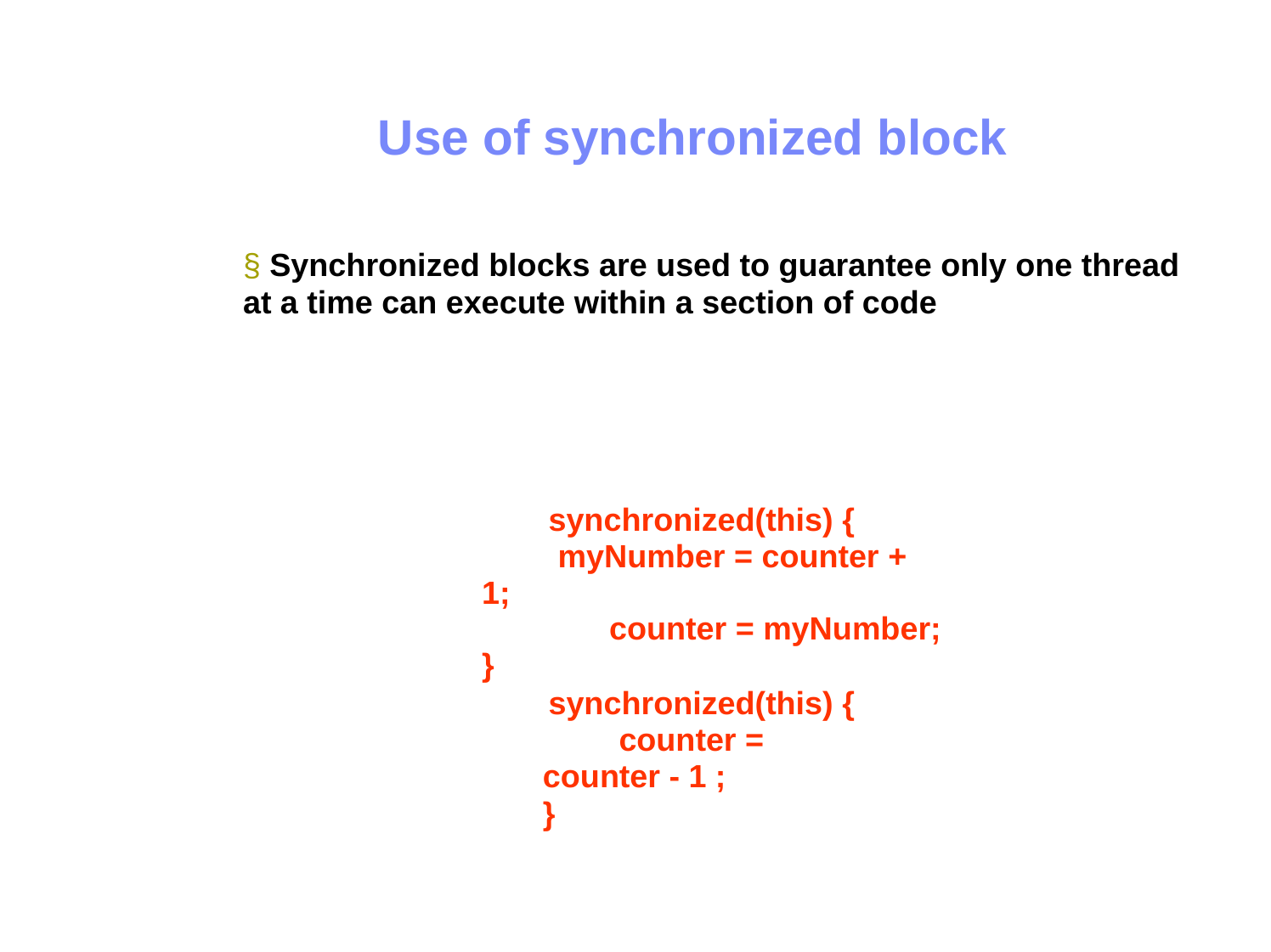

Antrix Consultancy Services

Use of synchronized block

§ Synchronized blocks are used to guarantee only one thread
at a time can execute within a section of code

synchronized(this) {

myNumber = counter + 1;
	counter = myNumber;
}

synchronized(this) {

counter = counter - 1 ;
}

Madhusudhanan.P.K.